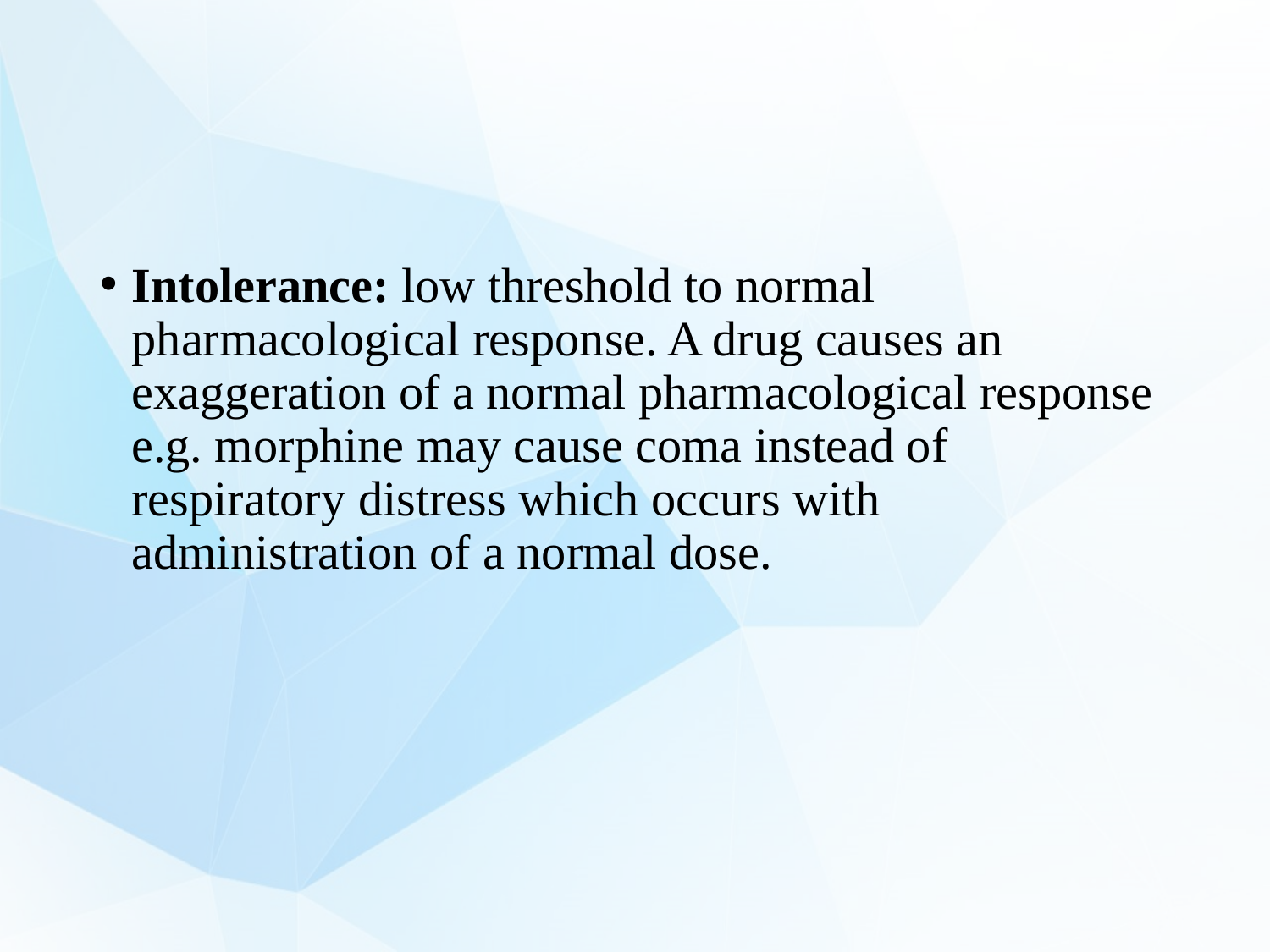

#
Intolerance: low threshold to normal pharmacological response. A drug causes an exaggeration of a normal pharmacological response e.g. morphine may cause coma instead of respiratory distress which occurs with administration of a normal dose.